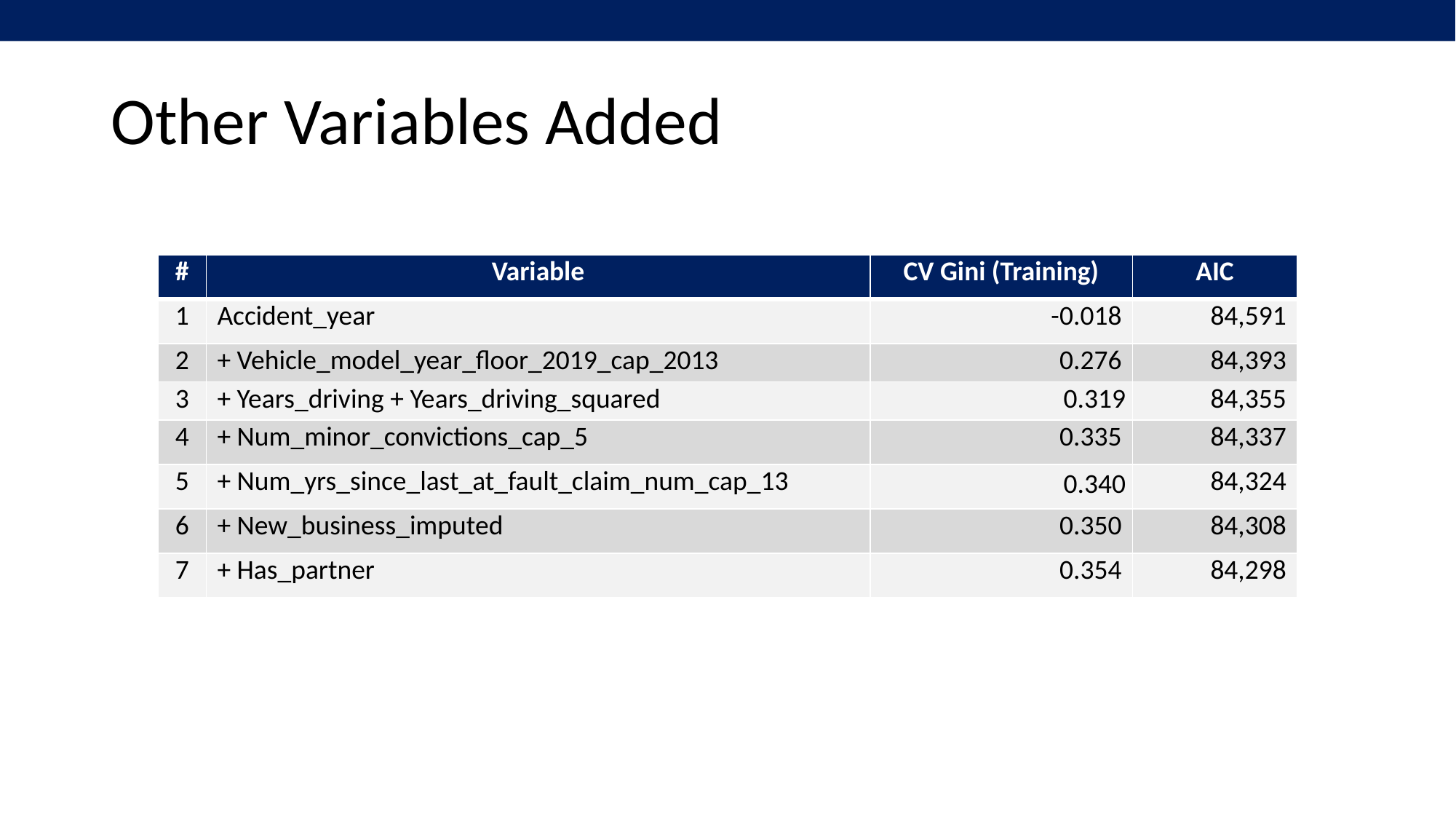

# Other Variables Added
| # | Variable | CV Gini (Training) | AIC |
| --- | --- | --- | --- |
| 1 | Accident\_year | -0.018 | 84,591 |
| 2 | + Vehicle\_model\_year\_floor\_2019\_cap\_2013 | 0.276 | 84,393 |
| 3 | + Years\_driving + Years\_driving\_squared | 0.319 | 84,355 |
| 4 | + Num\_minor\_convictions\_cap\_5 | 0.335 | 84,337 |
| 5 | + Num\_yrs\_since\_last\_at\_fault\_claim\_num\_cap\_13 | 0.340 | 84,324 |
| 6 | + New\_business\_imputed | 0.350 | 84,308 |
| 7 | + Has\_partner | 0.354 | 84,298 |